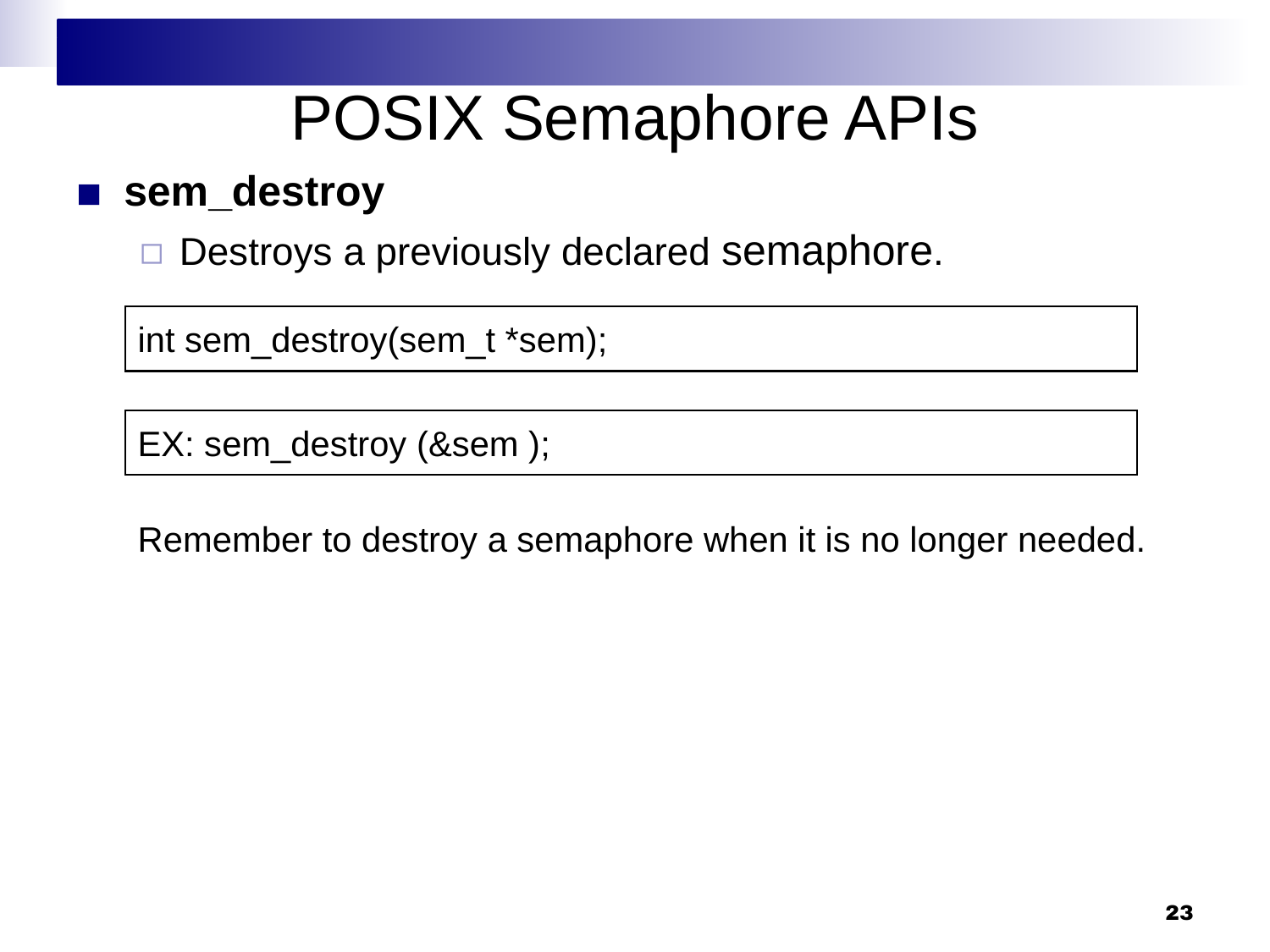

# POSIX Semaphore APIs

sem_destroy
Destroys a previously declared semaphore.

int sem_destroy(sem_t *sem);
EX: sem_destroy (&sem );
Remember to destroy a semaphore when it is no longer needed.
23